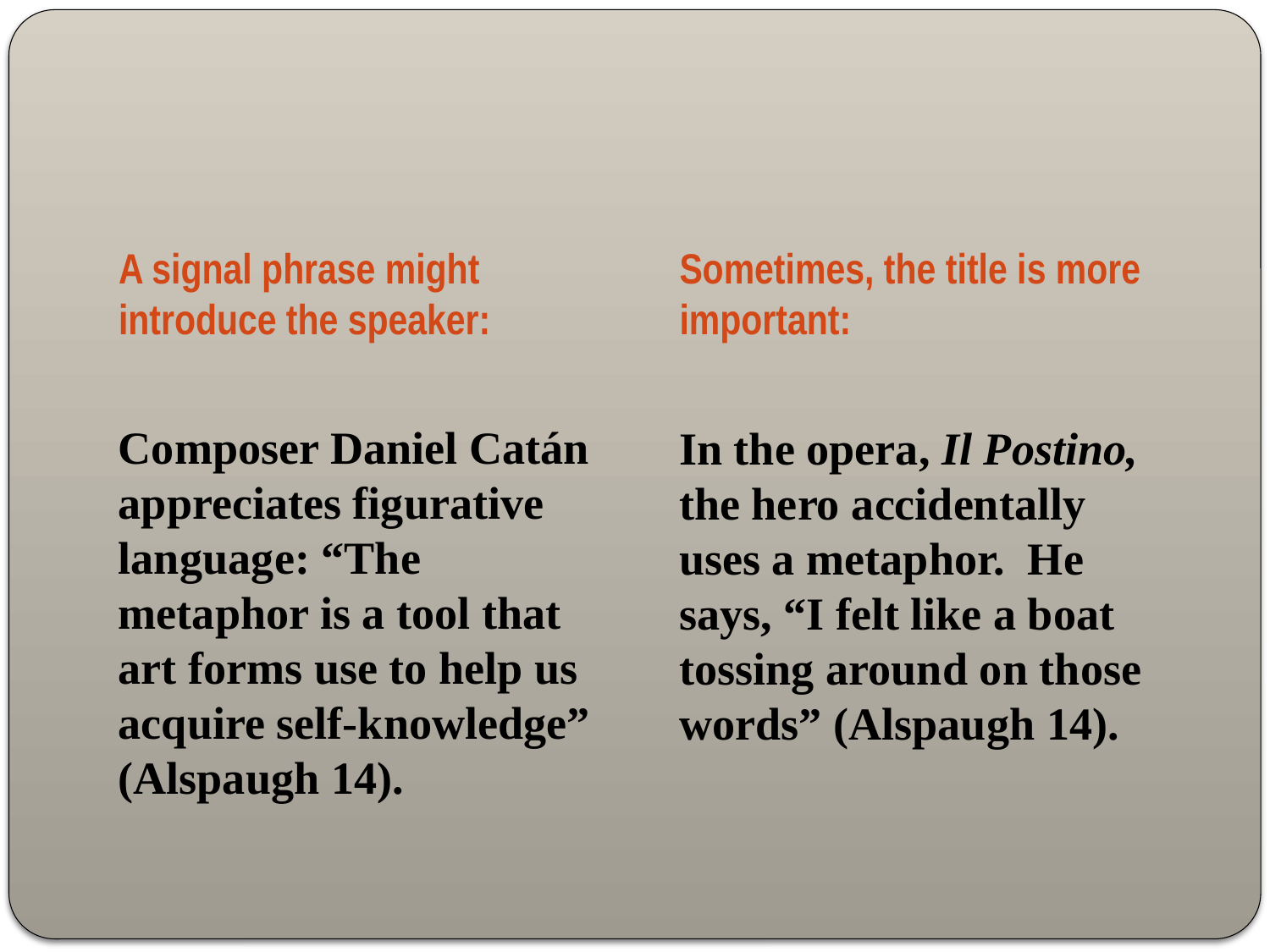

A signal phrase might introduce the speaker:
Sometimes, the title is more important:
Composer Daniel Catán appreciates figurative language: “The metaphor is a tool that art forms use to help us acquire self-knowledge” (Alspaugh 14).
In the opera, Il Postino, the hero accidentally uses a metaphor.  He says, “I felt like a boat tossing around on those words” (Alspaugh 14).